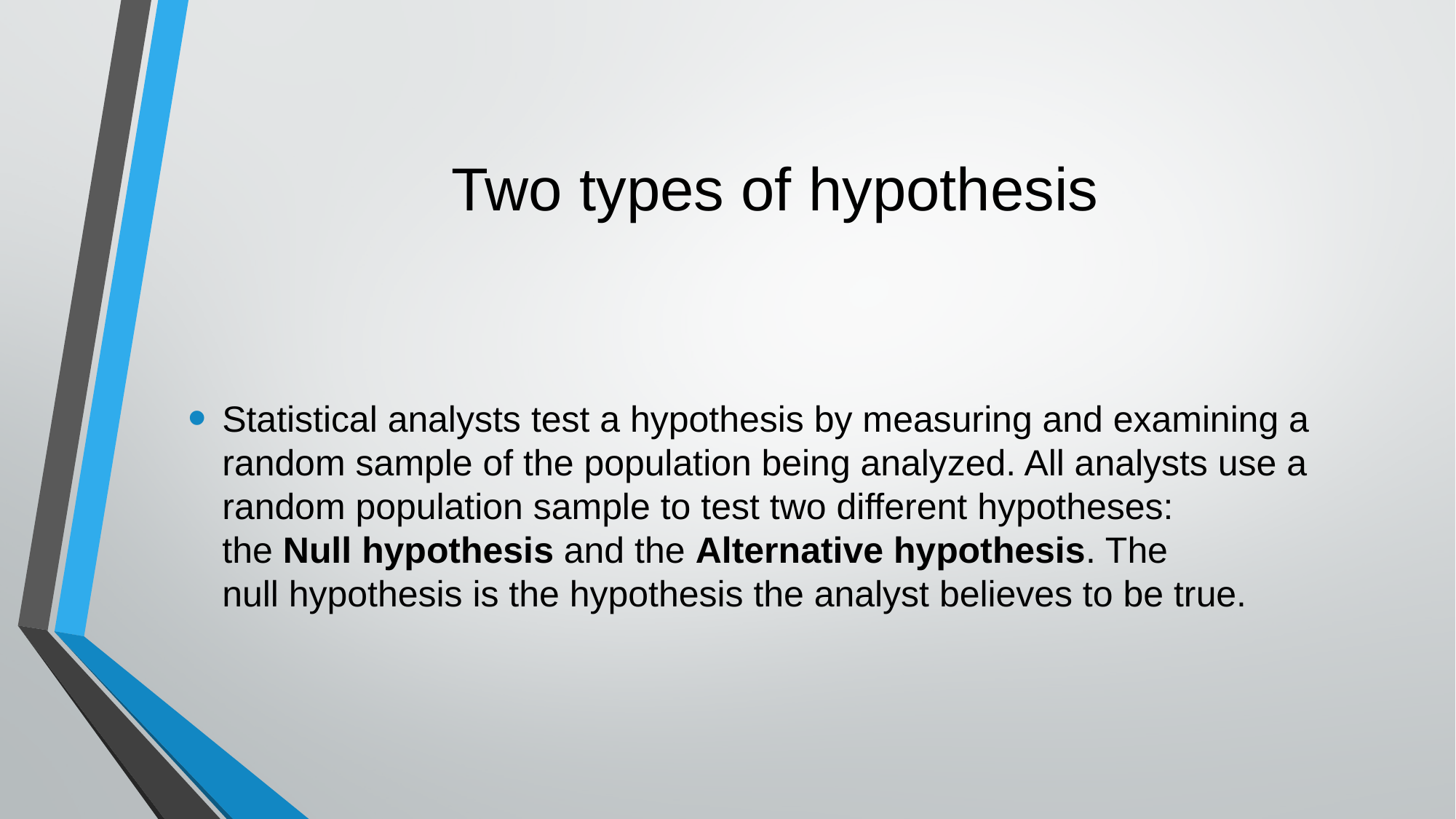

# Two types of hypothesis
Statistical analysts test a hypothesis by measuring and examining a random sample of the population being analyzed. All analysts use a random population sample to test two different hypotheses: the Null hypothesis and the Alternative hypothesis. The null hypothesis is the hypothesis the analyst believes to be true.